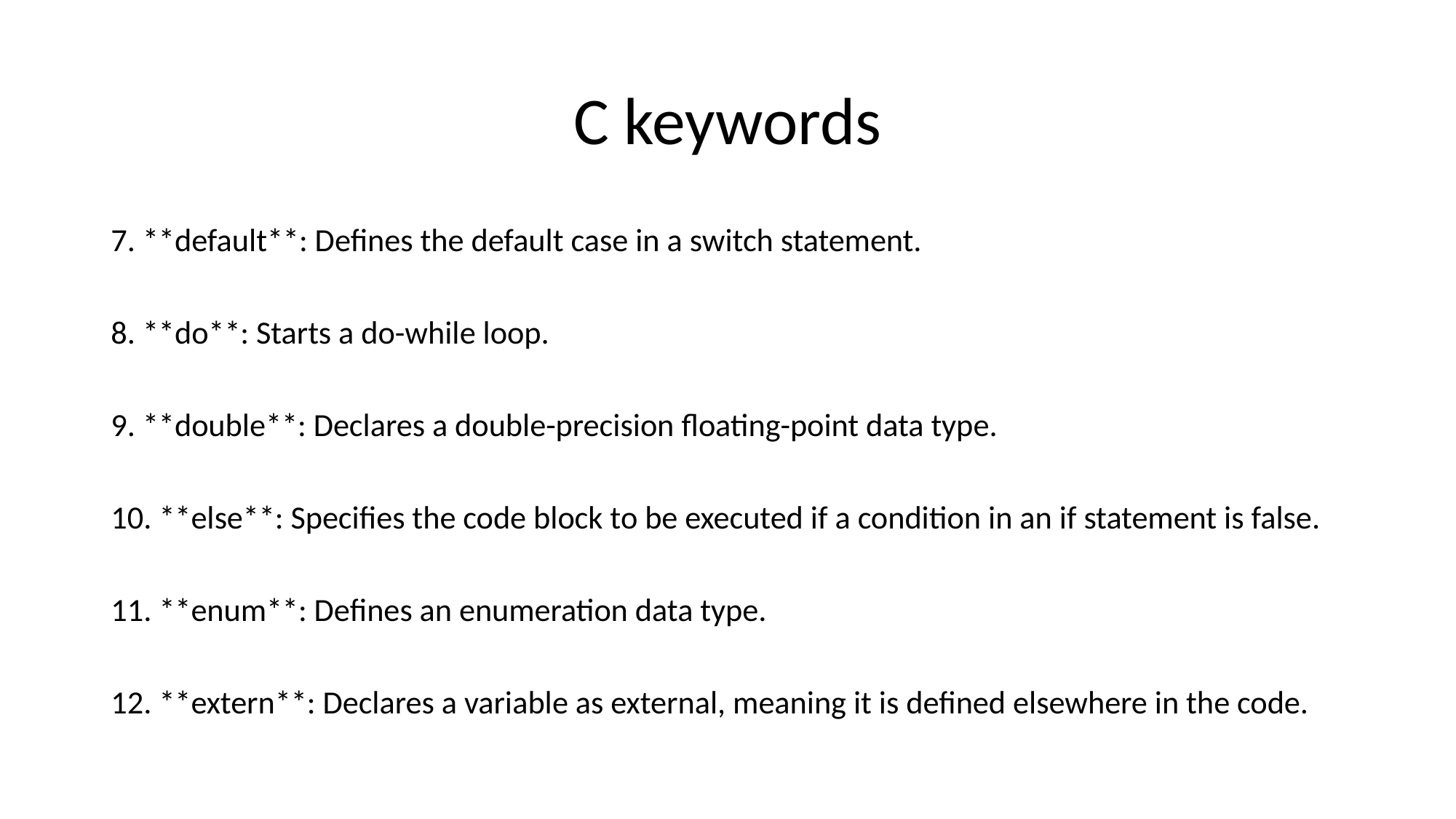

# C keywords
7. **default**: Defines the default case in a switch statement.

8. **do**: Starts a do-while loop.

9. **double**: Declares a double-precision floating-point data type.

10. **else**: Specifies the code block to be executed if a condition in an if statement is false.

11. **enum**: Defines an enumeration data type.

12. **extern**: Declares a variable as external, meaning it is defined elsewhere in the code.